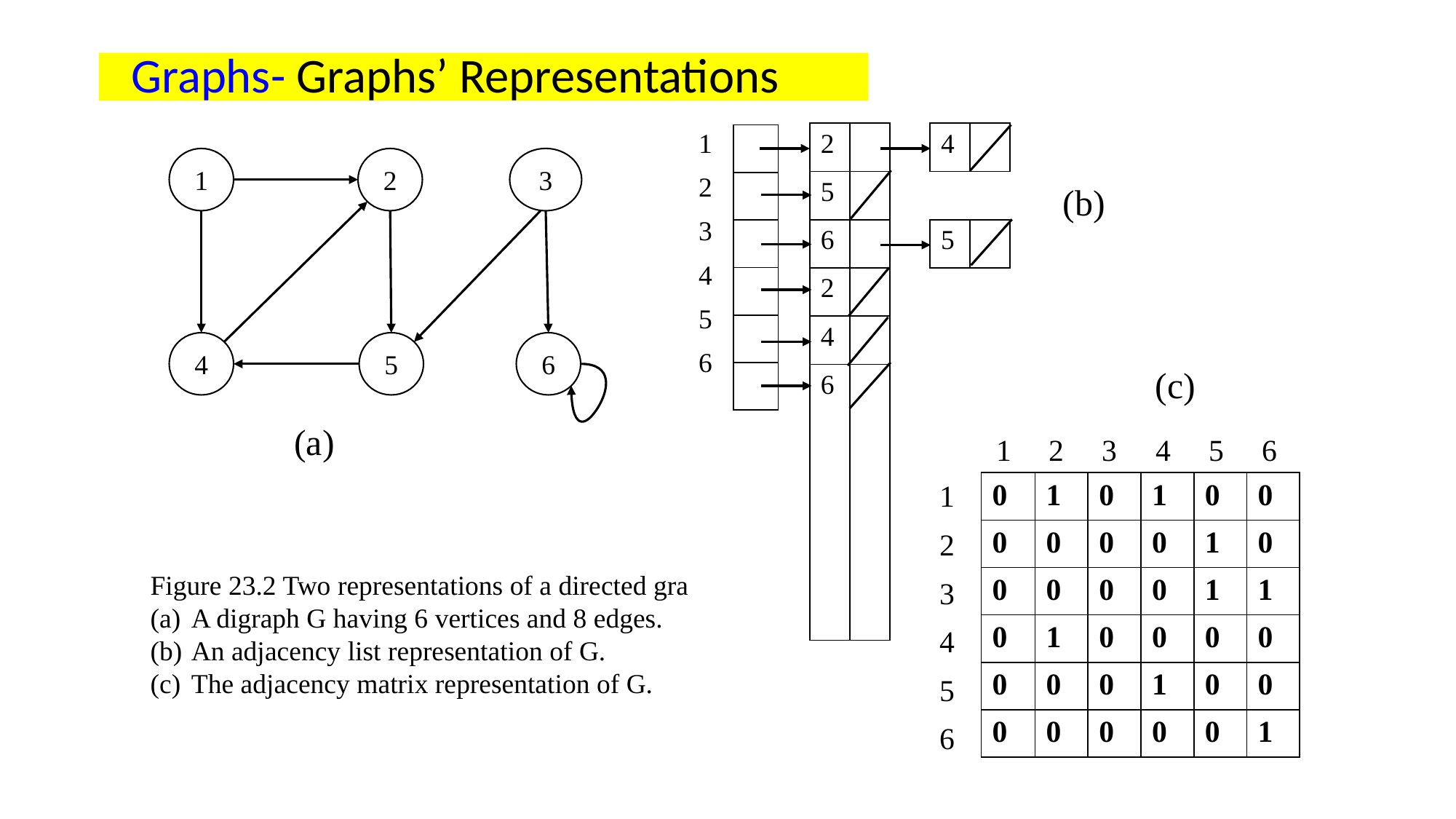

Graphs- Graphs’ Representations

| 1 2 3 4 5 6 |  |  | 2 |  |  | 4 |  |  |
| --- | --- | --- | --- | --- | --- | --- | --- | --- |
|  |  |  | 5 |  |  |  |  |  |
|  |  |  | 6 |  |  | 5 |  |  |
|  |  |  | 2 |  |  |  |  |  |
|  |  |  | 4 |  |  |  |  |  |
|  |  |  | 6 |  |  |  |  |  |
|  |
| --- |
|  |
|  |
|  |
|  |
|  |
1
2
3
(b)
4
5
6
(c)
(a)
         1	2     3     4     5     6
1
2
3
4
5
6
| 0 | 1 | 0 | 1 | 0 | 0 |
| --- | --- | --- | --- | --- | --- |
| 0 | 0 | 0 | 0 | 1 | 0 |
| 0 | 0 | 0 | 0 | 1 | 1 |
| 0 | 1 | 0 | 0 | 0 | 0 |
| 0 | 0 | 0 | 1 | 0 | 0 |
| 0 | 0 | 0 | 0 | 0 | 1 |
Figure 23.2 Two representations of a directed graph.
A digraph G having 6 vertices and 8 edges.
An adjacency list representation of G.
The adjacency matrix representation of G.